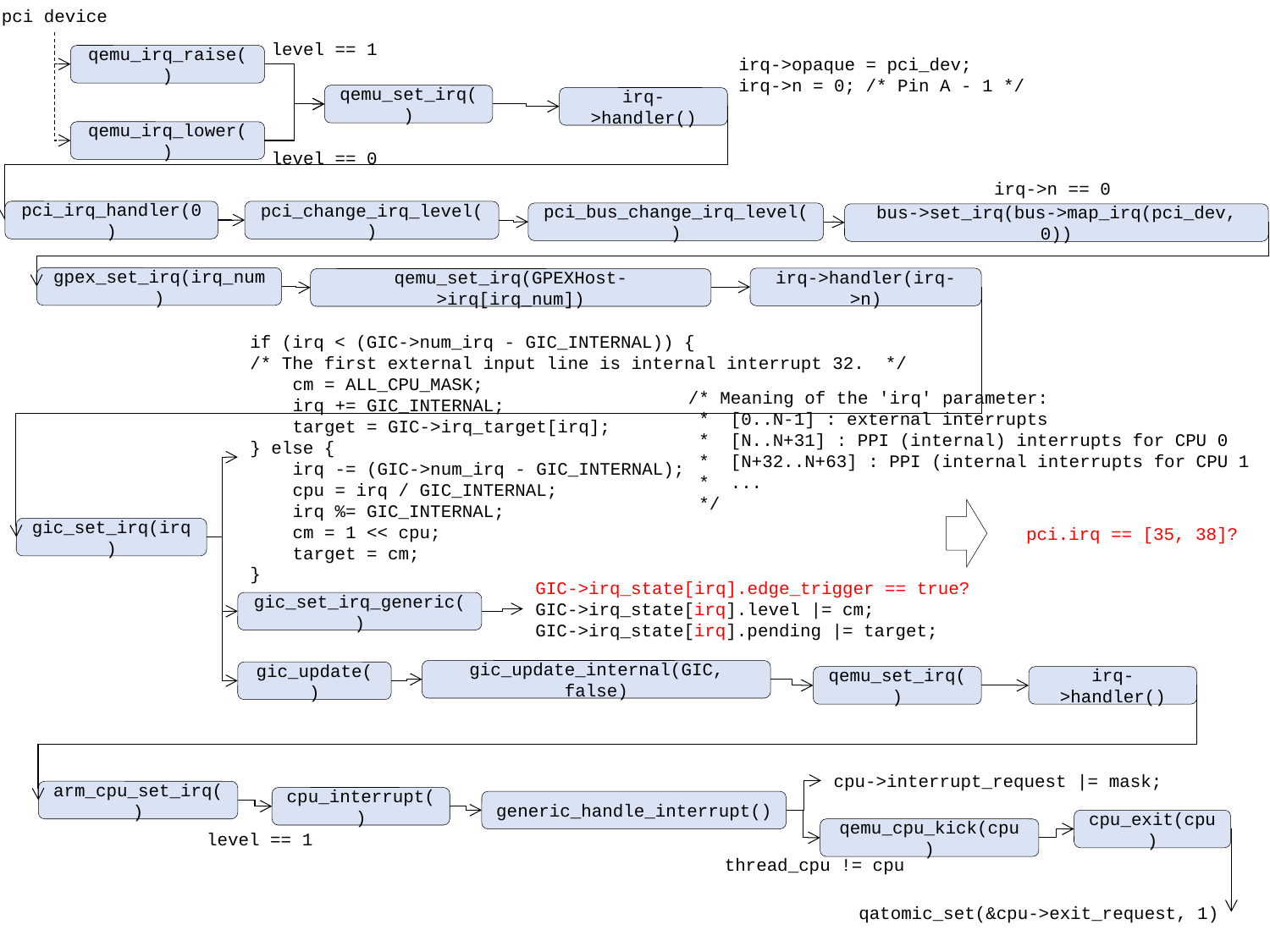

pci device
level == 1
qemu_irq_raise()
irq->opaque = pci_dev;
irq->n = 0; /* Pin A - 1 */
qemu_set_irq()
irq->handler()
qemu_irq_lower()
level == 0
irq->n == 0
pci_irq_handler(0)
pci_change_irq_level()
pci_bus_change_irq_level()
bus->set_irq(bus->map_irq(pci_dev, 0))
gpex_set_irq(irq_num)
irq->handler(irq->n)
qemu_set_irq(GPEXHost->irq[irq_num])
if (irq < (GIC->num_irq - GIC_INTERNAL)) {
/* The first external input line is internal interrupt 32.  */
    cm = ALL_CPU_MASK;
    irq += GIC_INTERNAL;
    target = GIC->irq_target[irq];
} else {
    irq -= (GIC->num_irq - GIC_INTERNAL);
    cpu = irq / GIC_INTERNAL;
    irq %= GIC_INTERNAL;
    cm = 1 << cpu;
    target = cm;
}
/* Meaning of the 'irq' parameter:
 *  [0..N-1] : external interrupts
 *  [N..N+31] : PPI (internal) interrupts for CPU 0
 *  [N+32..N+63] : PPI (internal interrupts for CPU 1
 *  ...
 */

pci.irq == [35, 38]?
gic_set_irq(irq)
GIC->irq_state[irq].edge_trigger == true?
GIC->irq_state[irq].level |= cm;
GIC->irq_state[irq].pending |= target;
gic_set_irq_generic()
gic_update_internal(GIC, false)
gic_update()
qemu_set_irq()
irq->handler()
cpu->interrupt_request |= mask;
arm_cpu_set_irq()
cpu_interrupt()
generic_handle_interrupt()
cpu_exit(cpu)
qemu_cpu_kick(cpu)
level == 1
thread_cpu != cpu
qatomic_set(&cpu->exit_request, 1)